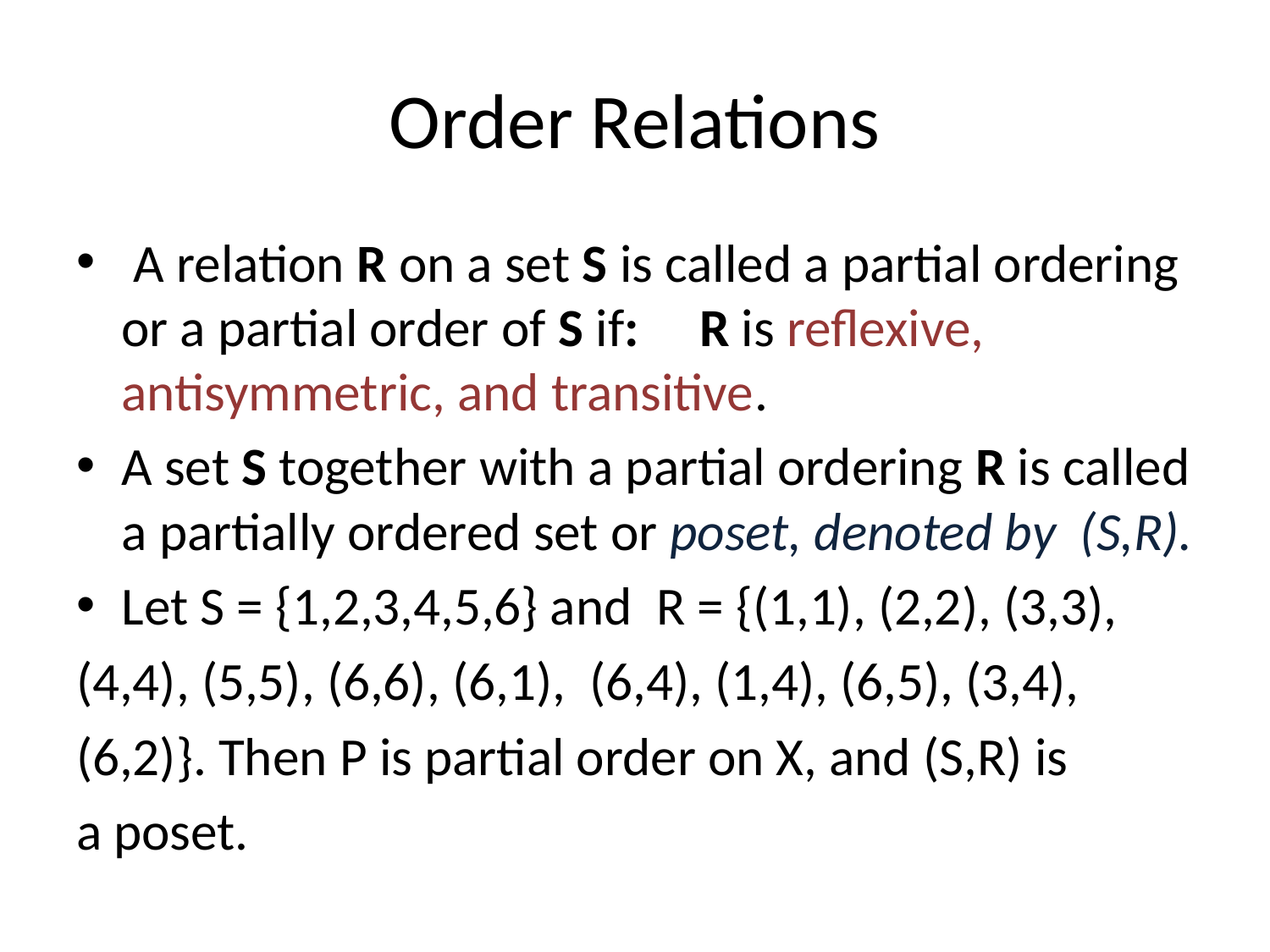

# Order Relations
 A relation R on a set S is called a partial ordering or a partial order of S if:     R is reflexive, antisymmetric, and transitive.
A set S together with a partial ordering R is called a partially ordered set or poset, denoted by  (S,R).
Let S = {1,2,3,4,5,6} and  R = {(1,1), (2,2), (3,3),
(4,4), (5,5), (6,6), (6,1),  (6,4), (1,4), (6,5), (3,4),
(6,2)}. Then P is partial order on X, and (S,R) is
a poset.